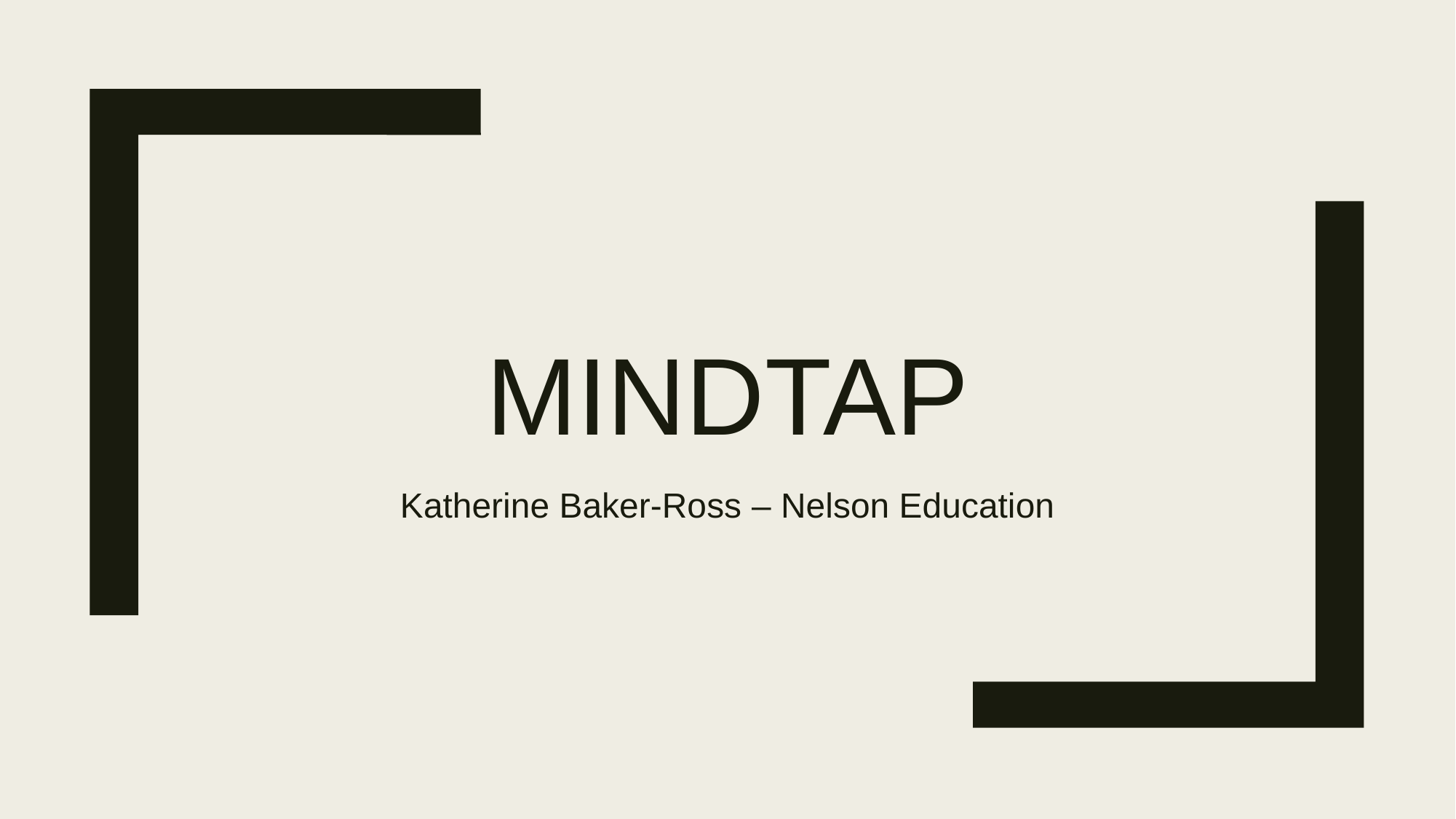

# MindTAP
Katherine Baker-Ross – Nelson Education